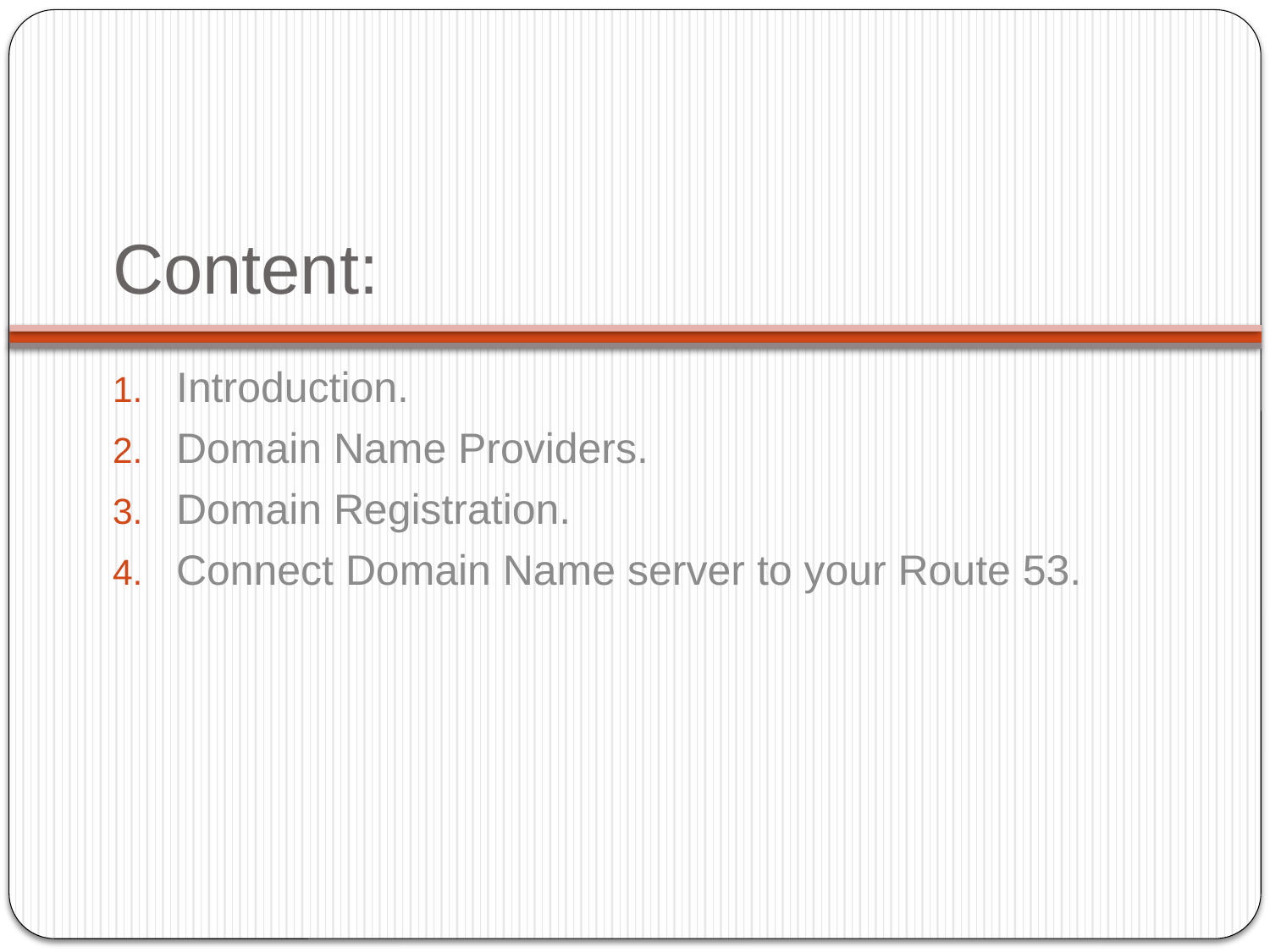

# Content:
Introduction.
Domain Name Providers.
Domain Registration.
Connect Domain Name server to your Route 53.